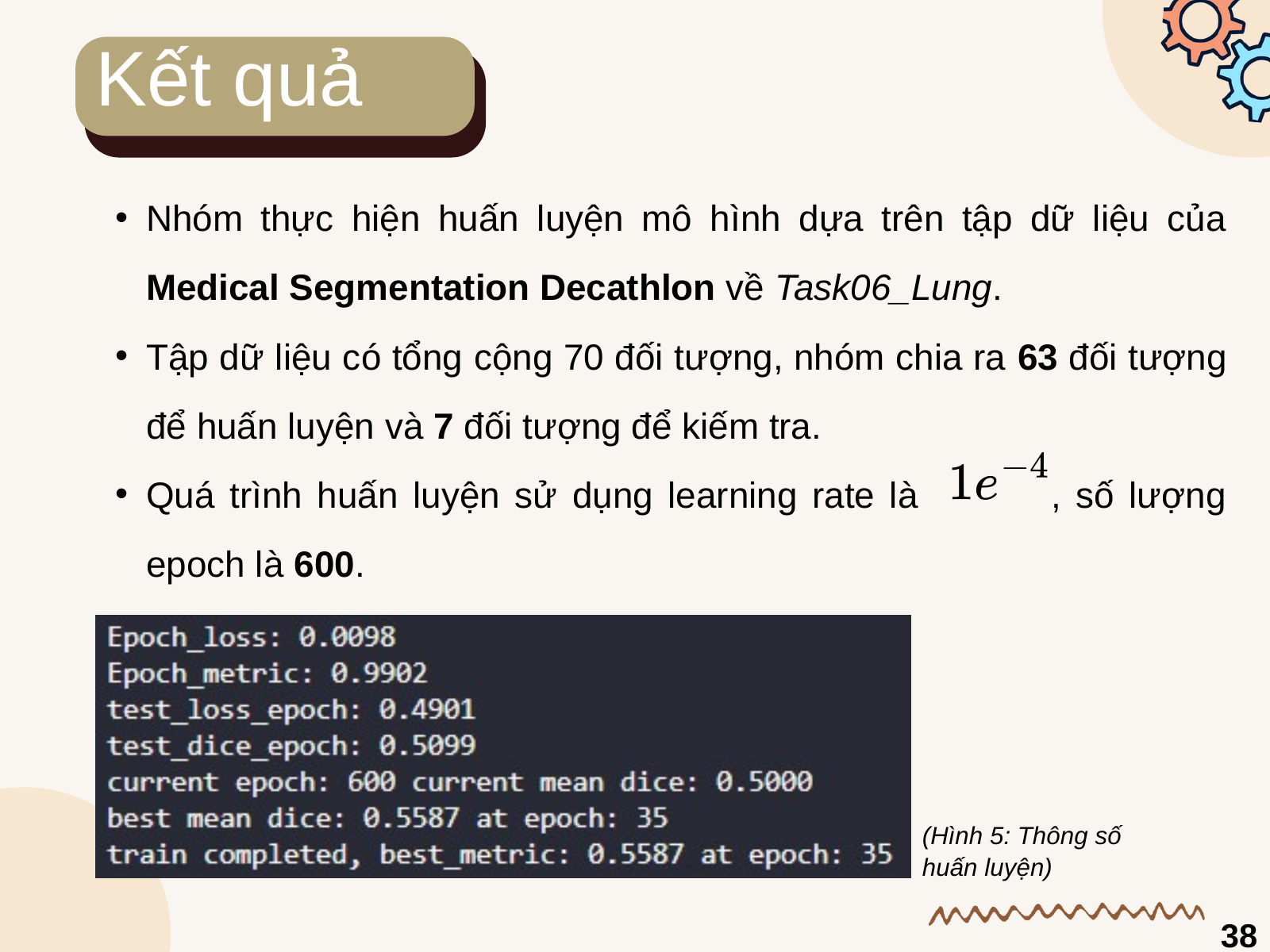

Kết quả
Nhóm thực hiện huấn luyện mô hình dựa trên tập dữ liệu của Medical Segmentation Decathlon về Task06_Lung.
Tập dữ liệu có tổng cộng 70 đối tượng, nhóm chia ra 63 đối tượng để huấn luyện và 7 đối tượng để kiếm tra.
Quá trình huấn luyện sử dụng learning rate là         , số lượng epoch là 600.

(Hình 5: Thông số
huấn luyện)

38